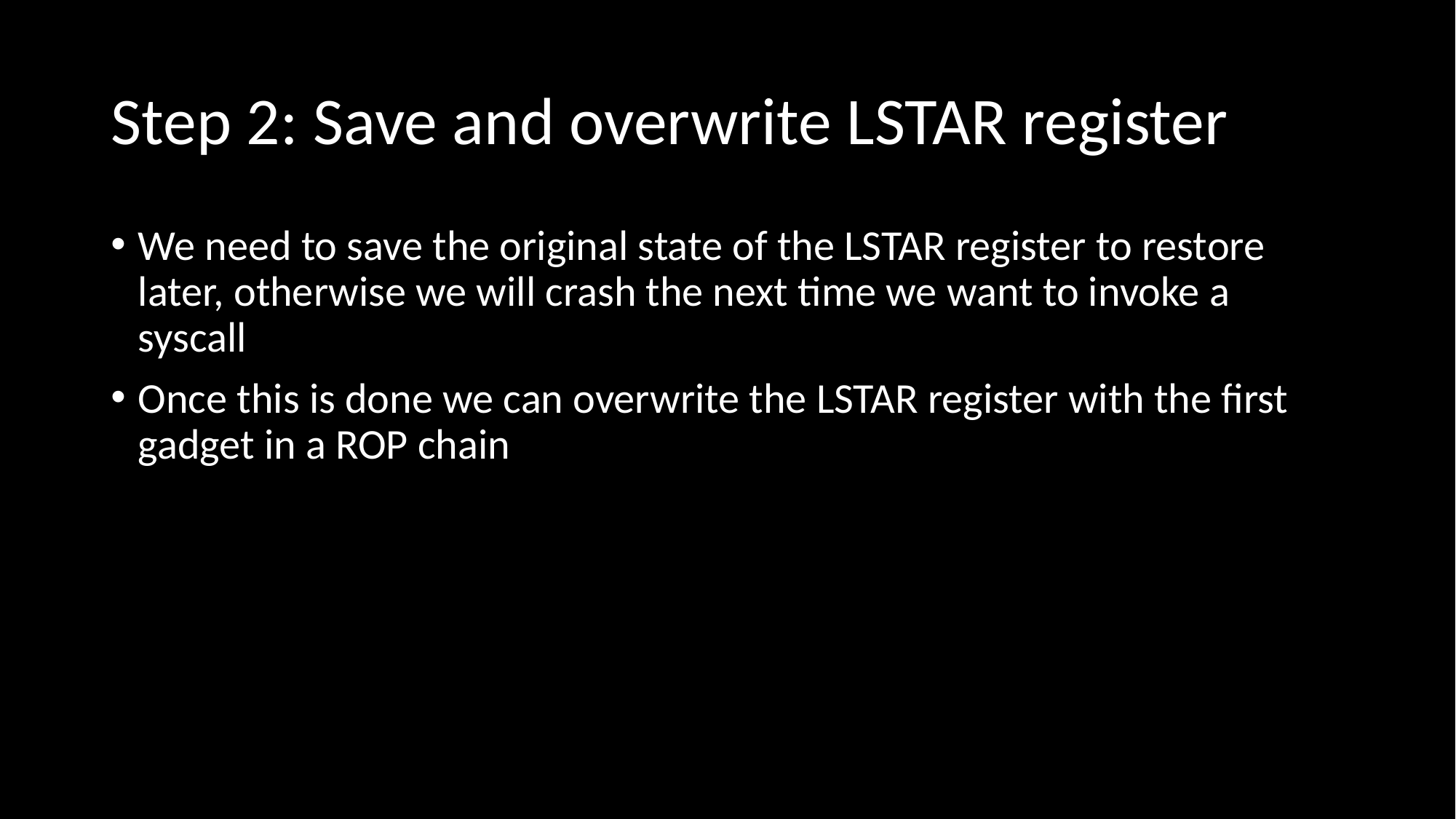

# Step 2: Save and overwrite LSTAR register
We need to save the original state of the LSTAR register to restore later, otherwise we will crash the next time we want to invoke a syscall
Once this is done we can overwrite the LSTAR register with the first gadget in a ROP chain